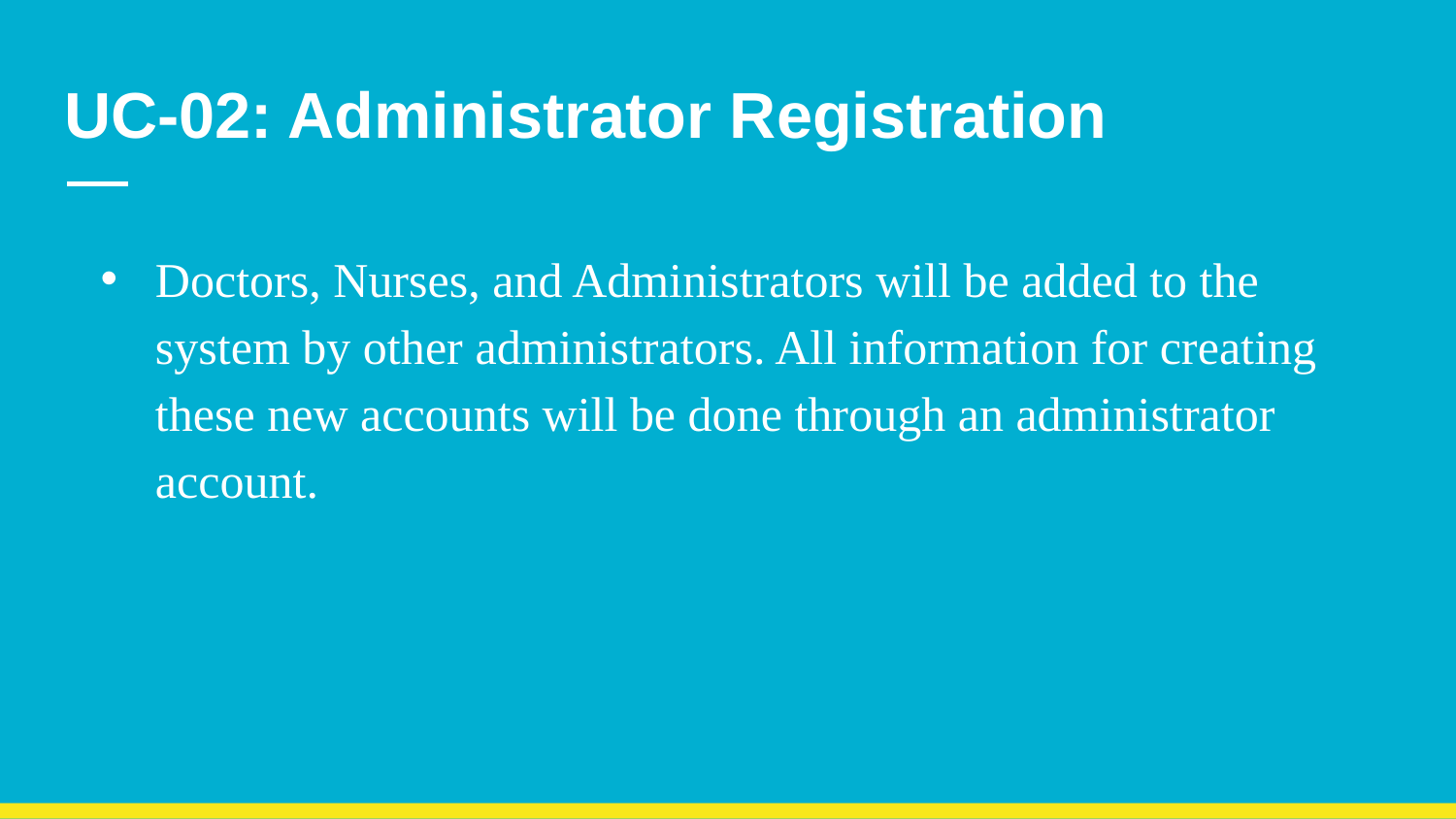

# UC-02: Administrator Registration
Doctors, Nurses, and Administrators will be added to the system by other administrators. All information for creating these new accounts will be done through an administrator account.